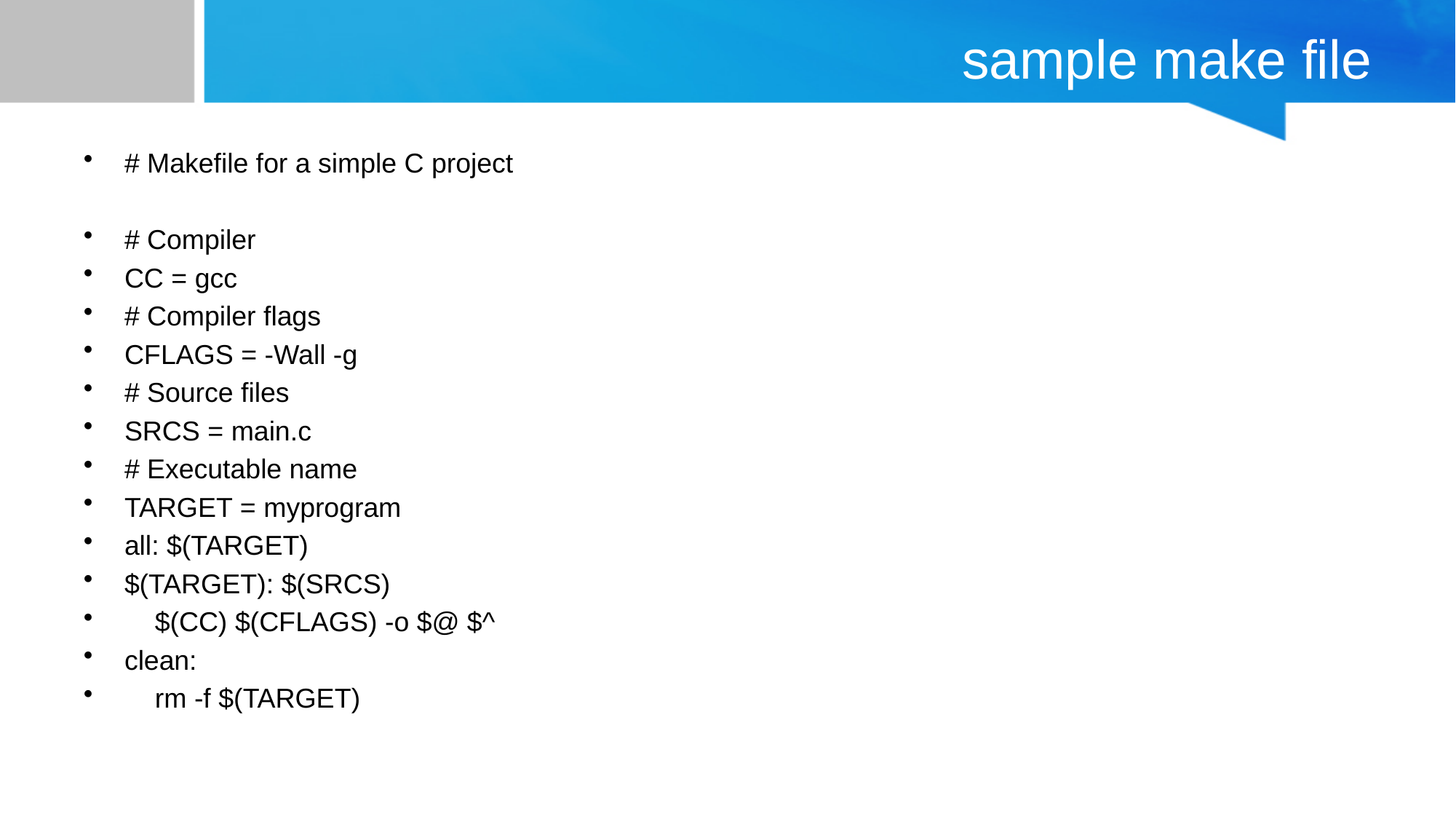

# sample make file
# Makefile for a simple C project

# Compiler
CC = gcc
# Compiler flags
CFLAGS = -Wall -g
# Source files
SRCS = main.c
# Executable name
TARGET = myprogram
all: $(TARGET)
$(TARGET): $(SRCS)
    $(CC) $(CFLAGS) -o $@ $^
clean:
    rm -f $(TARGET)